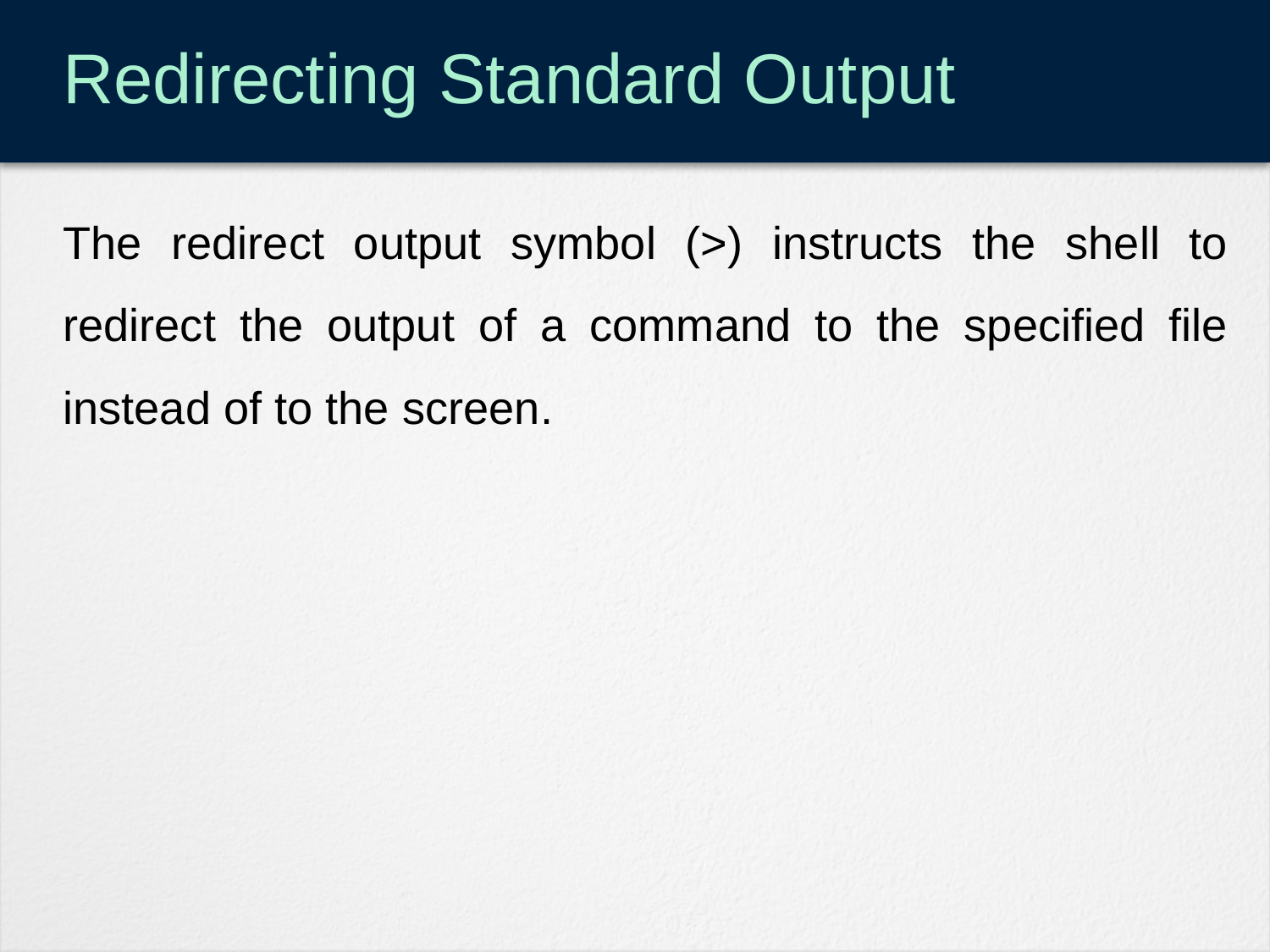

# Redirecting Standard Output
The redirect output symbol (>) instructs the shell to redirect the output of a command to the specified file instead of to the screen.